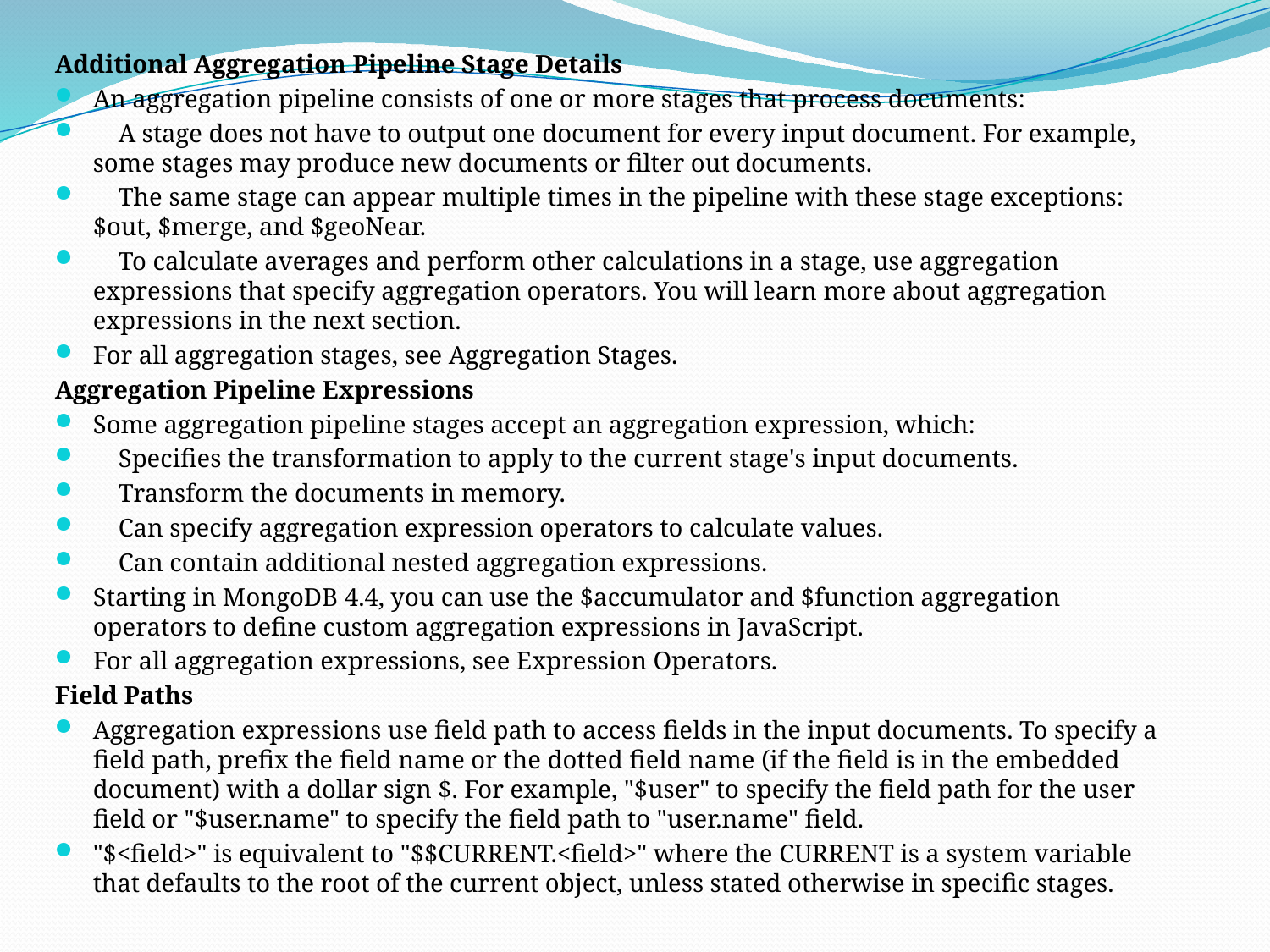

Additional Aggregation Pipeline Stage Details
An aggregation pipeline consists of one or more stages that process documents:
    A stage does not have to output one document for every input document. For example, some stages may produce new documents or filter out documents.
    The same stage can appear multiple times in the pipeline with these stage exceptions: $out, $merge, and $geoNear.
    To calculate averages and perform other calculations in a stage, use aggregation expressions that specify aggregation operators. You will learn more about aggregation expressions in the next section.
For all aggregation stages, see Aggregation Stages.
Aggregation Pipeline Expressions
Some aggregation pipeline stages accept an aggregation expression, which:
    Specifies the transformation to apply to the current stage's input documents.
    Transform the documents in memory.
    Can specify aggregation expression operators to calculate values.
    Can contain additional nested aggregation expressions.
Starting in MongoDB 4.4, you can use the $accumulator and $function aggregation operators to define custom aggregation expressions in JavaScript.
For all aggregation expressions, see Expression Operators.
Field Paths
Aggregation expressions use field path to access fields in the input documents. To specify a field path, prefix the field name or the dotted field name (if the field is in the embedded document) with a dollar sign $. For example, "$user" to specify the field path for the user field or "$user.name" to specify the field path to "user.name" field.
"$<field>" is equivalent to "$$CURRENT.<field>" where the CURRENT is a system variable that defaults to the root of the current object, unless stated otherwise in specific stages.